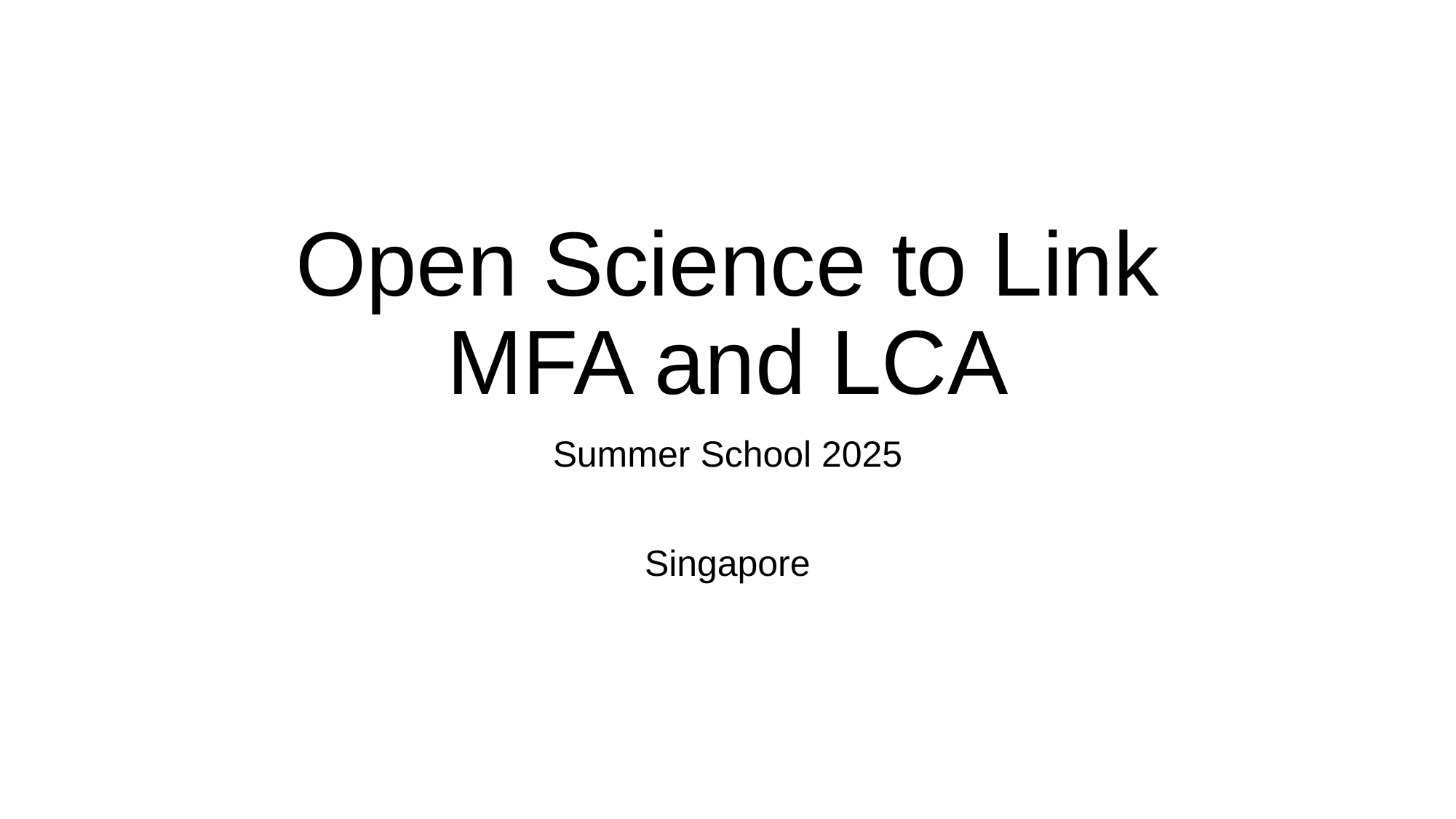

# Open Science to Link MFA and LCA
Summer School 2025

Singapore